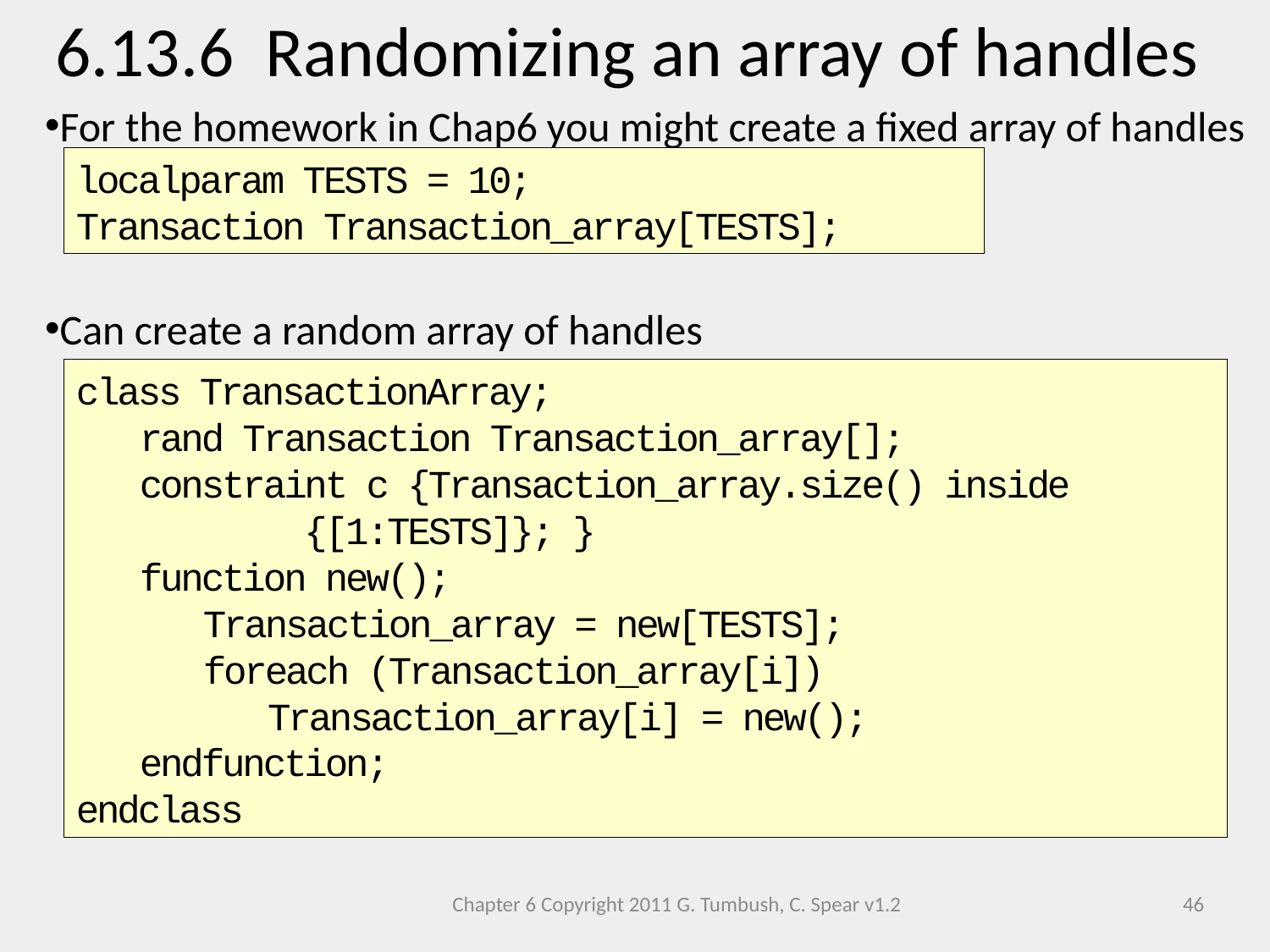

6.13.6  Randomizing an array of handles
For the homework in Chap6 you might create a fixed array of handles

Can create a random array of handles
localparam TESTS = 10;
Transaction Transaction_array[TESTS];
class TransactionArray;
rand Transaction Transaction_array[];
constraint c {Transaction_array.size() inside   	           {[1:TESTS]}; }
function new();
Transaction_array = new[TESTS];
foreach (Transaction_array[i])
   Transaction_array[i] = new();
endfunction;
endclass
Chapter 6 Copyright 2011 G. Tumbush, C. Spear v1.2
46